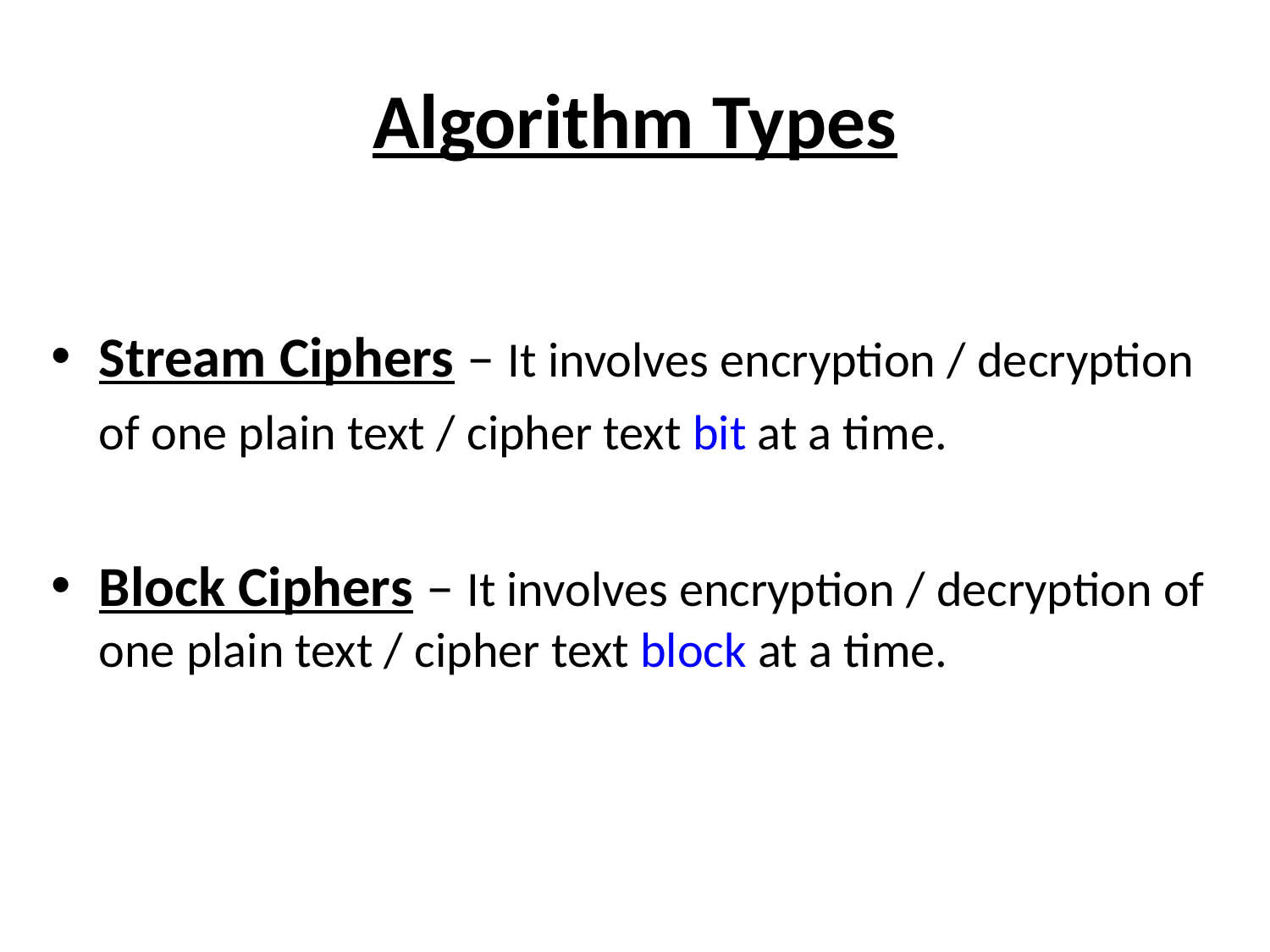

# Algorithm Types

Stream Ciphers – It involves encryption / decryption of one plain text / cipher text bit at a time.

Block Ciphers – It involves encryption / decryption of one plain text / cipher text block at a time.